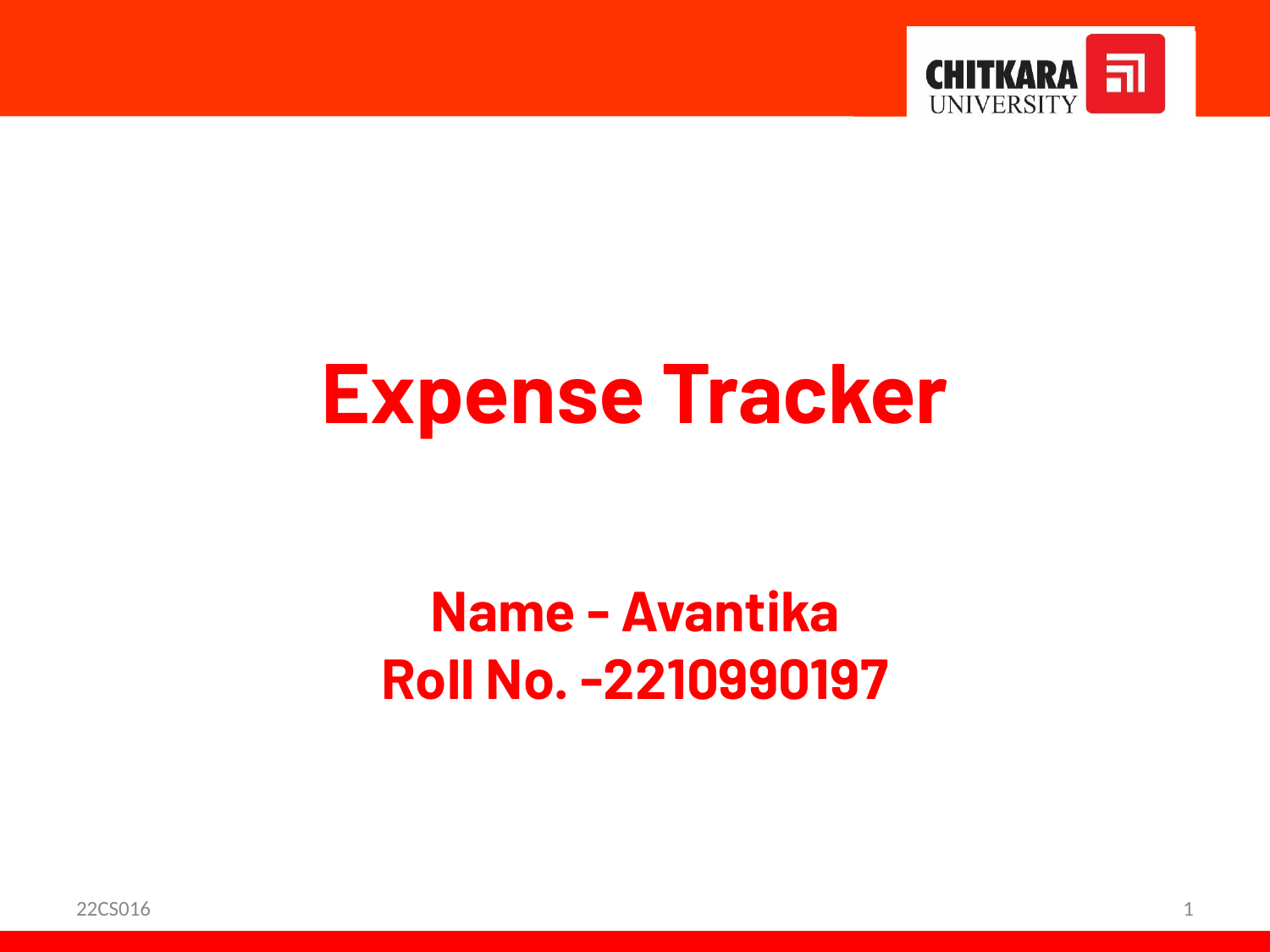

Expense Tracker

Name - Avantika
Roll No. -2210990197

22CS016
1